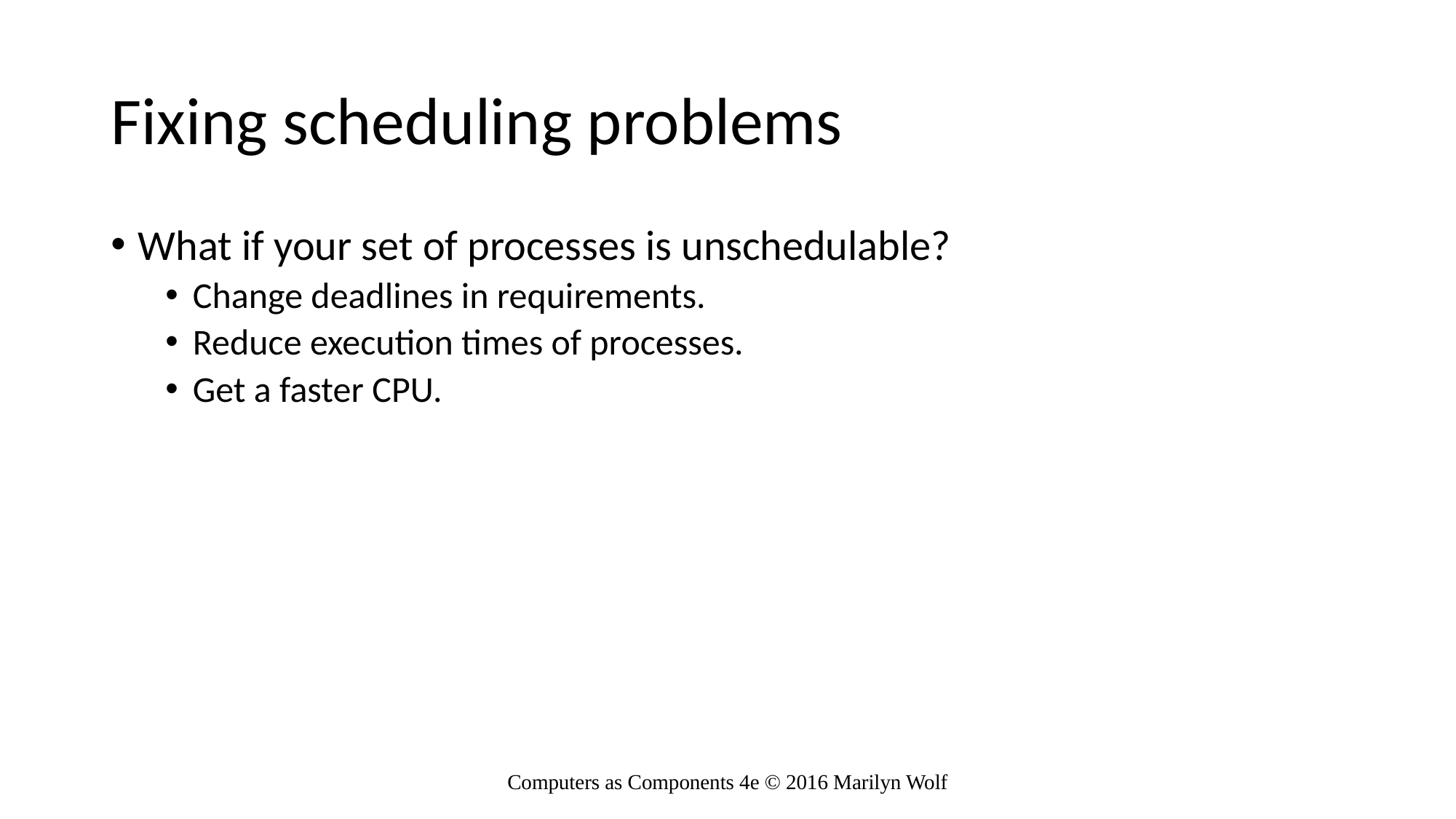

# Fixing scheduling problems
What if your set of processes is unschedulable?
Change deadlines in requirements.
Reduce execution times of processes.
Get a faster CPU.
Computers as Components 4e © 2016 Marilyn Wolf